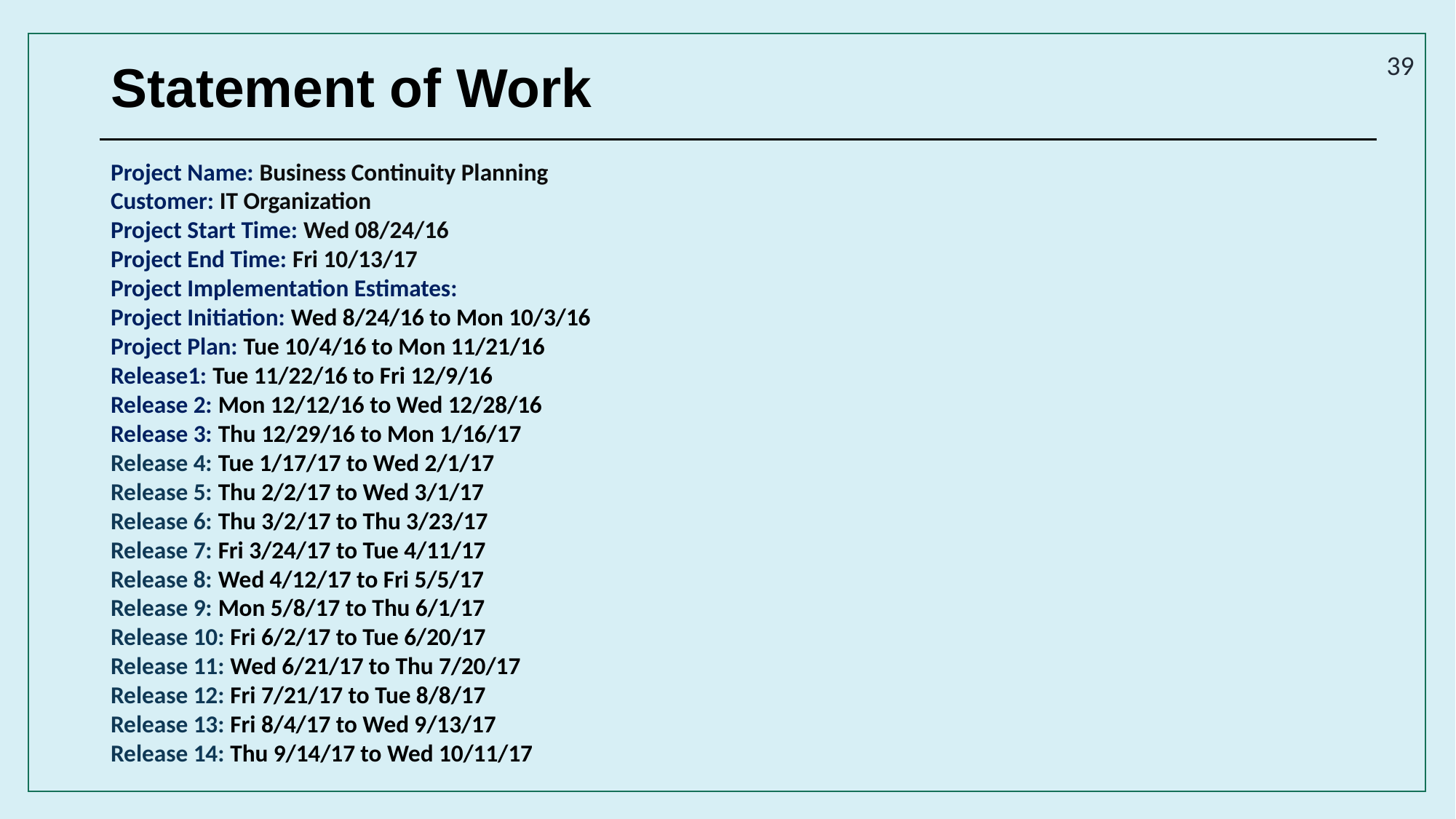

39
# Statement of Work
Project Name: Business Continuity Planning
Customer: IT Organization
Project Start Time: Wed 08/24/16
Project End Time: Fri 10/13/17
Project Implementation Estimates:
Project Initiation: Wed 8/24/16 to Mon 10/3/16
Project Plan: Tue 10/4/16 to Mon 11/21/16
Release1: Tue 11/22/16 to Fri 12/9/16
Release 2: Mon 12/12/16 to Wed 12/28/16
Release 3: Thu 12/29/16 to Mon 1/16/17
Release 4: Tue 1/17/17 to Wed 2/1/17
Release 5: Thu 2/2/17 to Wed 3/1/17
Release 6: Thu 3/2/17 to Thu 3/23/17
Release 7: Fri 3/24/17 to Tue 4/11/17
Release 8: Wed 4/12/17 to Fri 5/5/17
Release 9: Mon 5/8/17 to Thu 6/1/17
Release 10: Fri 6/2/17 to Tue 6/20/17
Release 11: Wed 6/21/17 to Thu 7/20/17
Release 12: Fri 7/21/17 to Tue 8/8/17
Release 13: Fri 8/4/17 to Wed 9/13/17
Release 14: Thu 9/14/17 to Wed 10/11/17